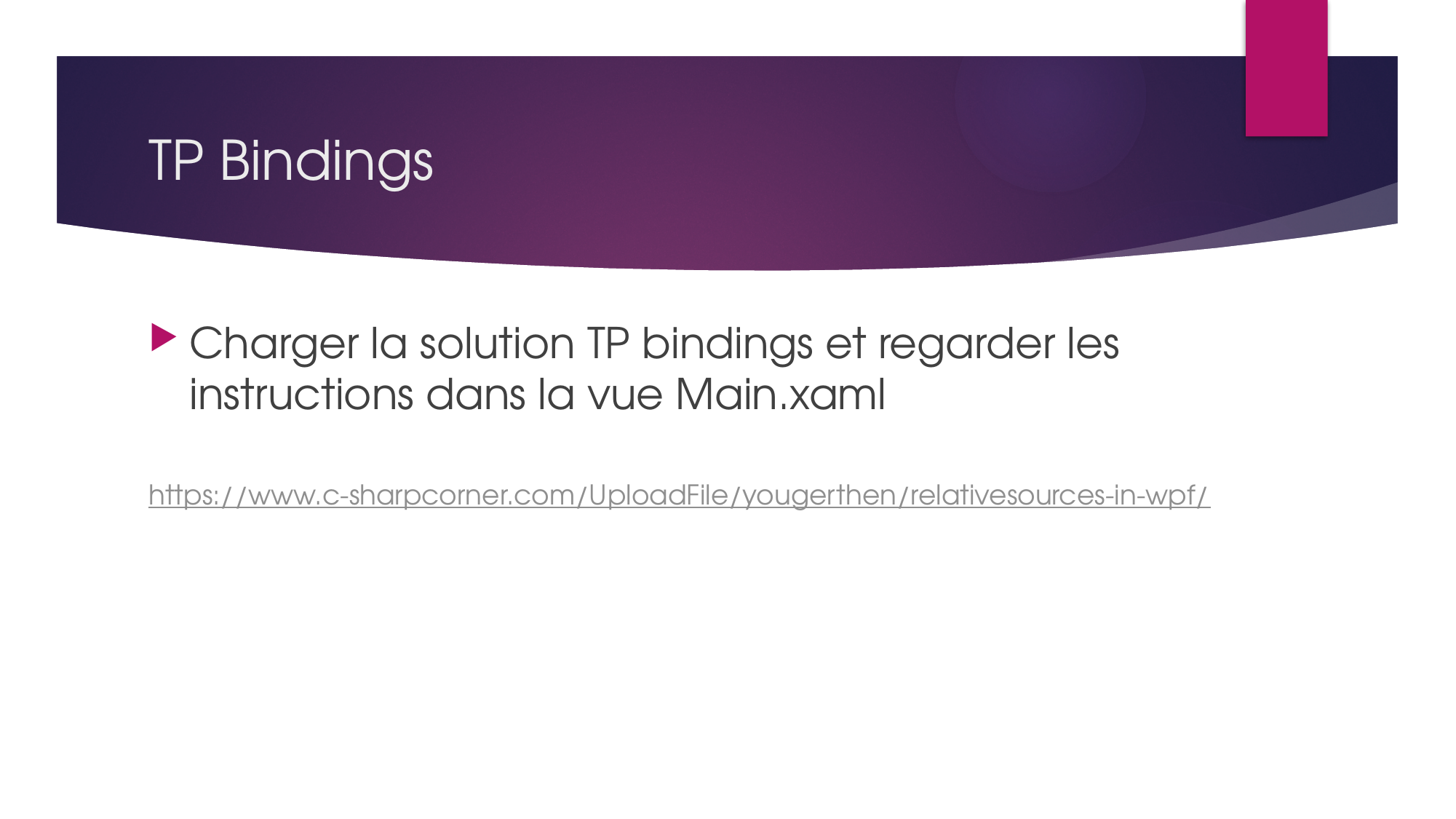

# TP Bindings
Charger la solution TP bindings et regarder les instructions dans la vue Main.xaml

https://www.c-sharpcorner.com/UploadFile/yougerthen/relativesources-in-wpf/